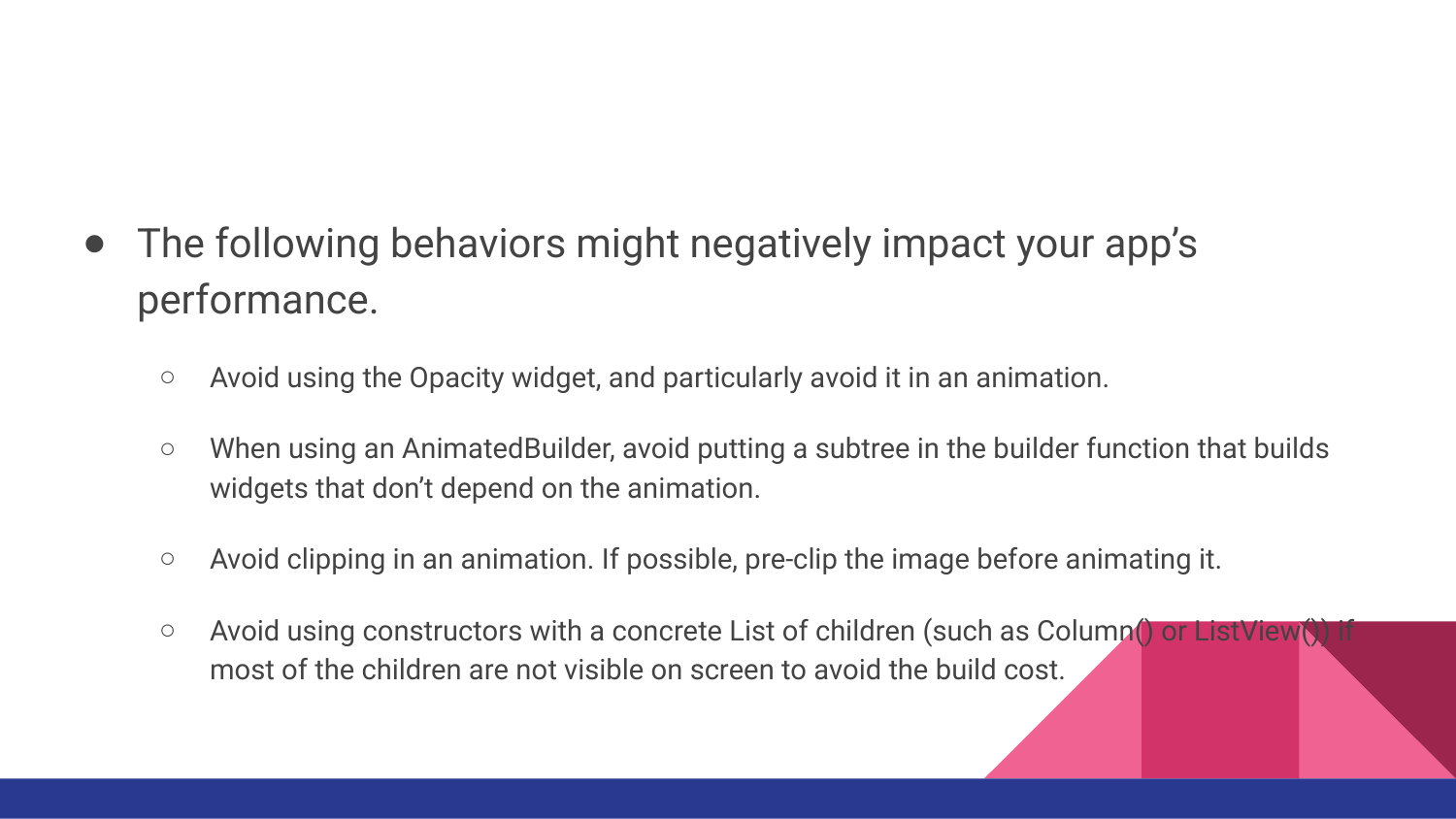

#
The following behaviors might negatively impact your app’s performance.
Avoid using the Opacity widget, and particularly avoid it in an animation.
When using an AnimatedBuilder, avoid putting a subtree in the builder function that builds widgets that don’t depend on the animation.
Avoid clipping in an animation. If possible, pre-clip the image before animating it.
Avoid using constructors with a concrete List of children (such as Column() or ListView()) if most of the children are not visible on screen to avoid the build cost.